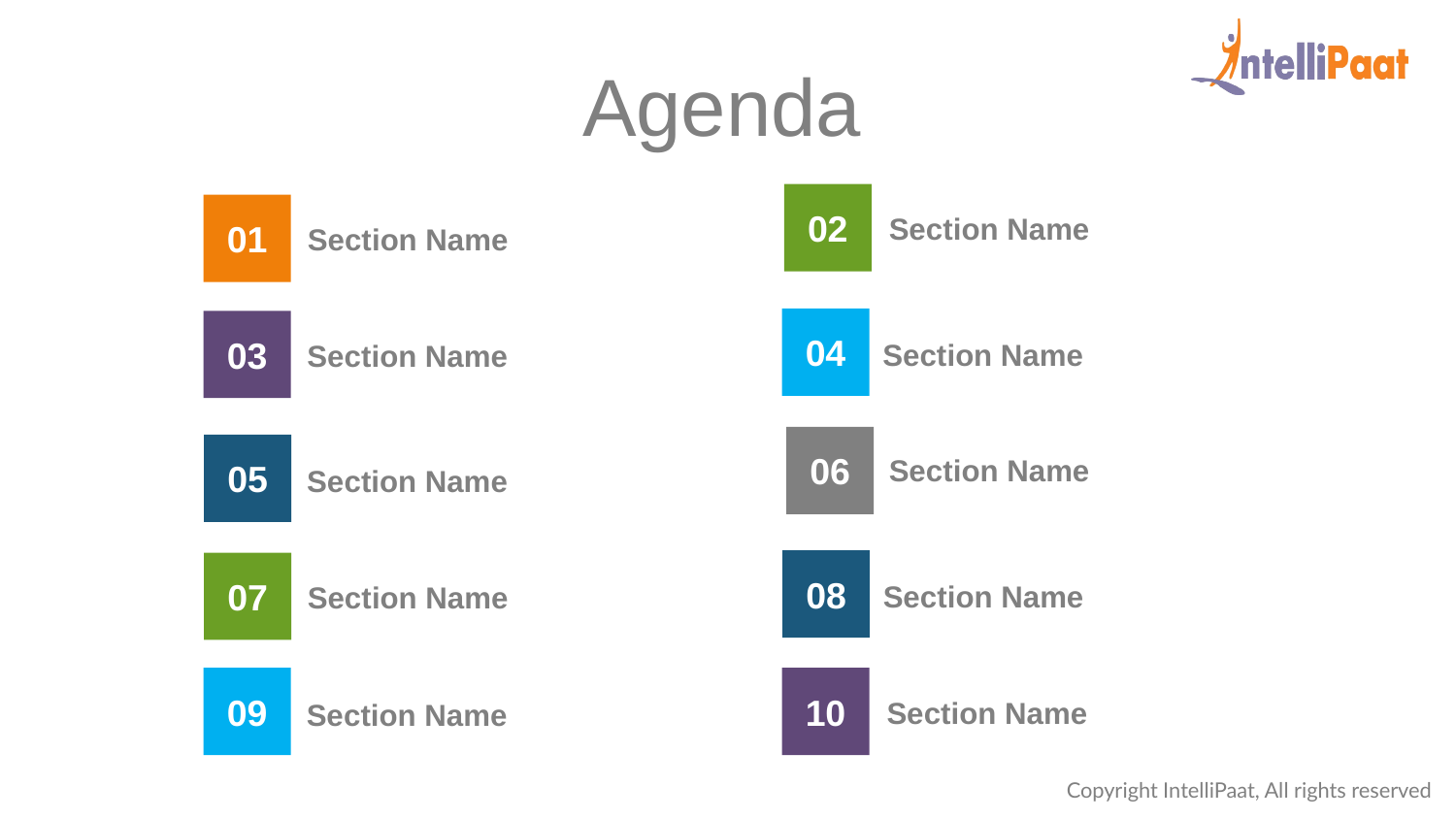

Agenda
02
Section Name
01
Section Name
04
Section Name
03
Section Name
06
Section Name
05
Section Name
08
Section Name
07
Section Name
09
Section Name
10
Section Name